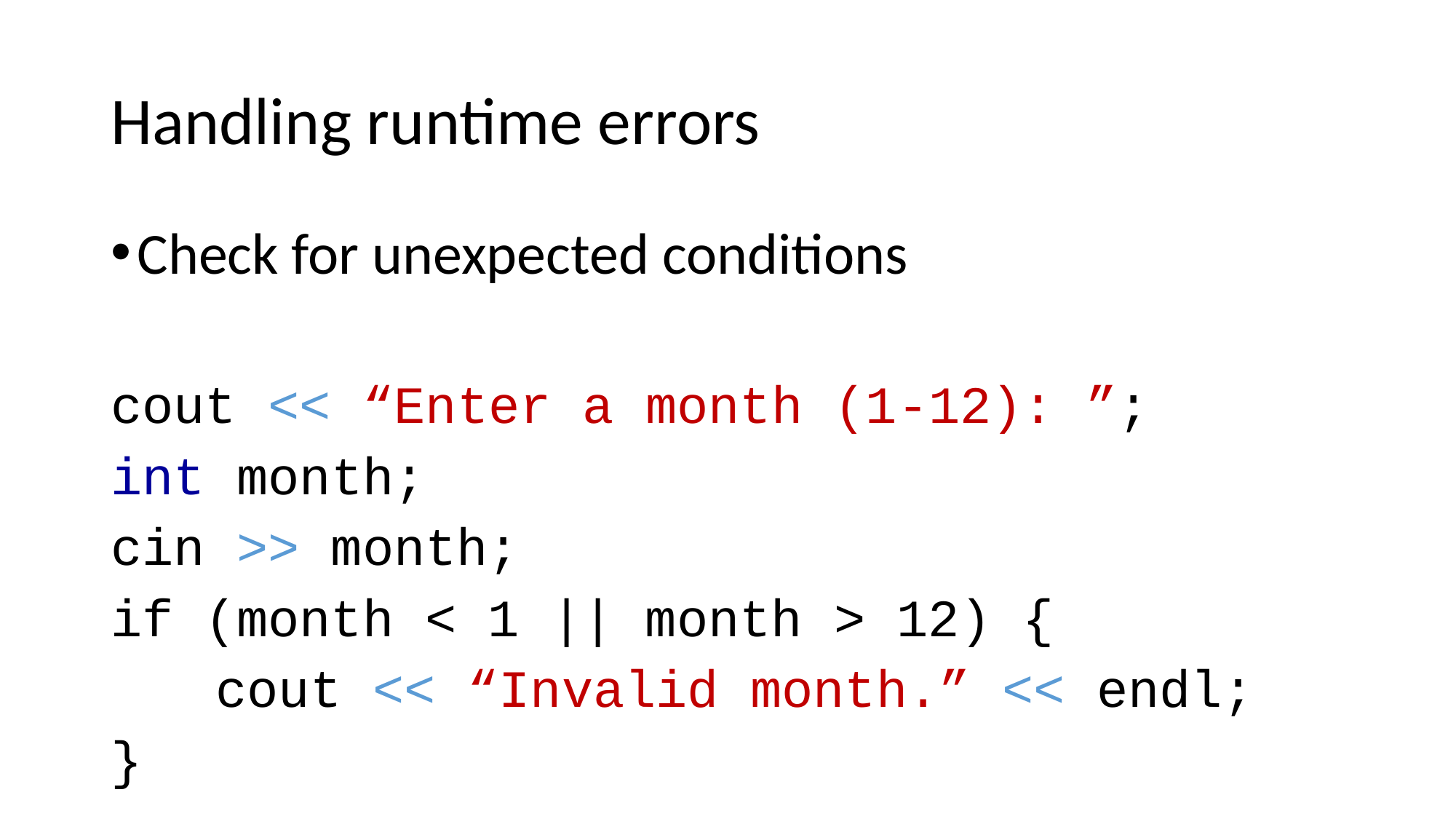

# Handling runtime errors
Check for unexpected conditions

cout << “Enter a month (1-12): ”;
int month;
cin >> month;
if (month < 1 || month > 12) {
	cout << “Invalid month.” << endl;
}